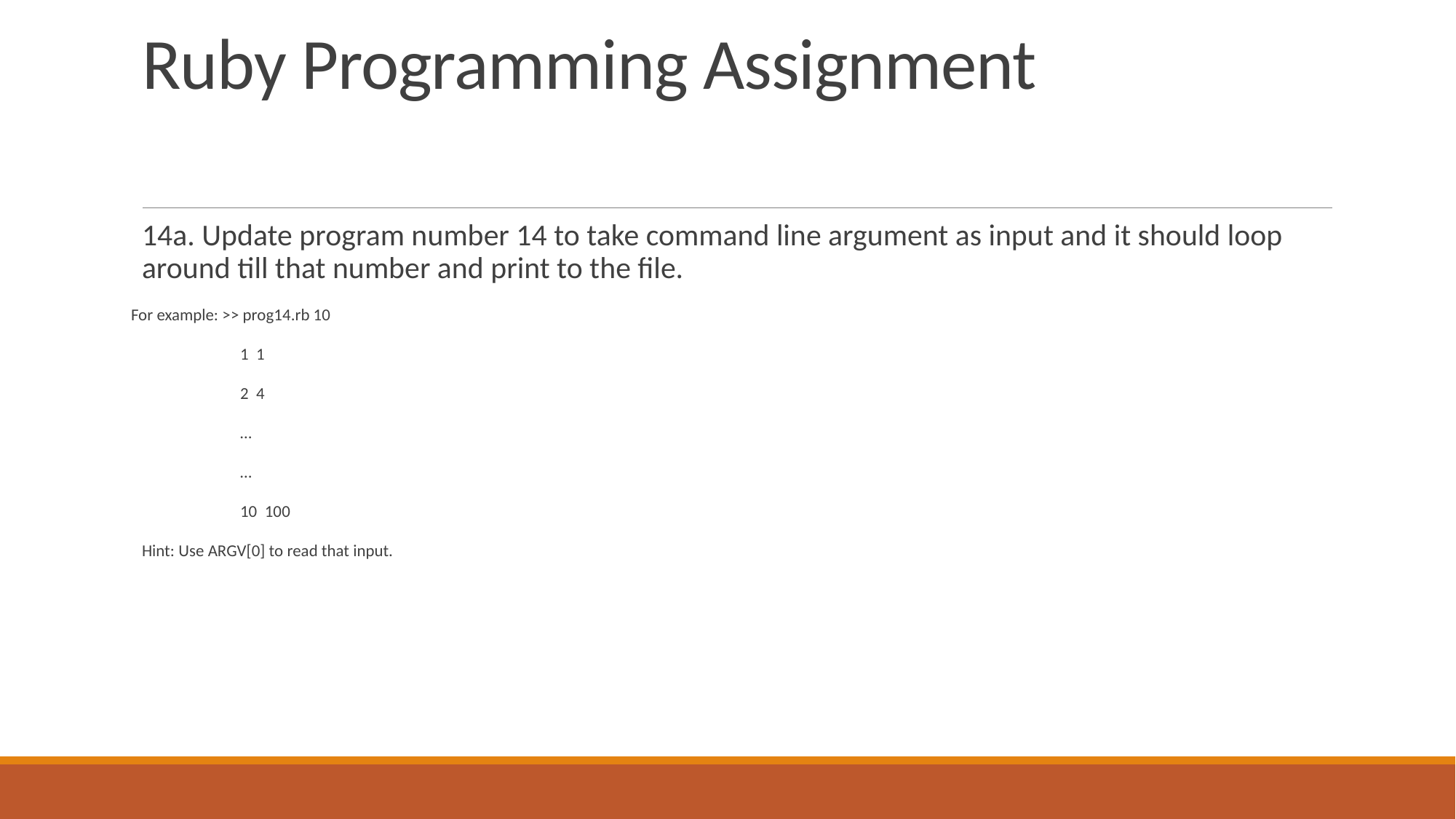

# Ruby Programming Assignment
14a. Update program number 14 to take command line argument as input and it should loop around till that number and print to the file.
For example: >> prog14.rb 10
	1  1
	2  4
	…
	…
	10  100
Hint: Use ARGV[0] to read that input.